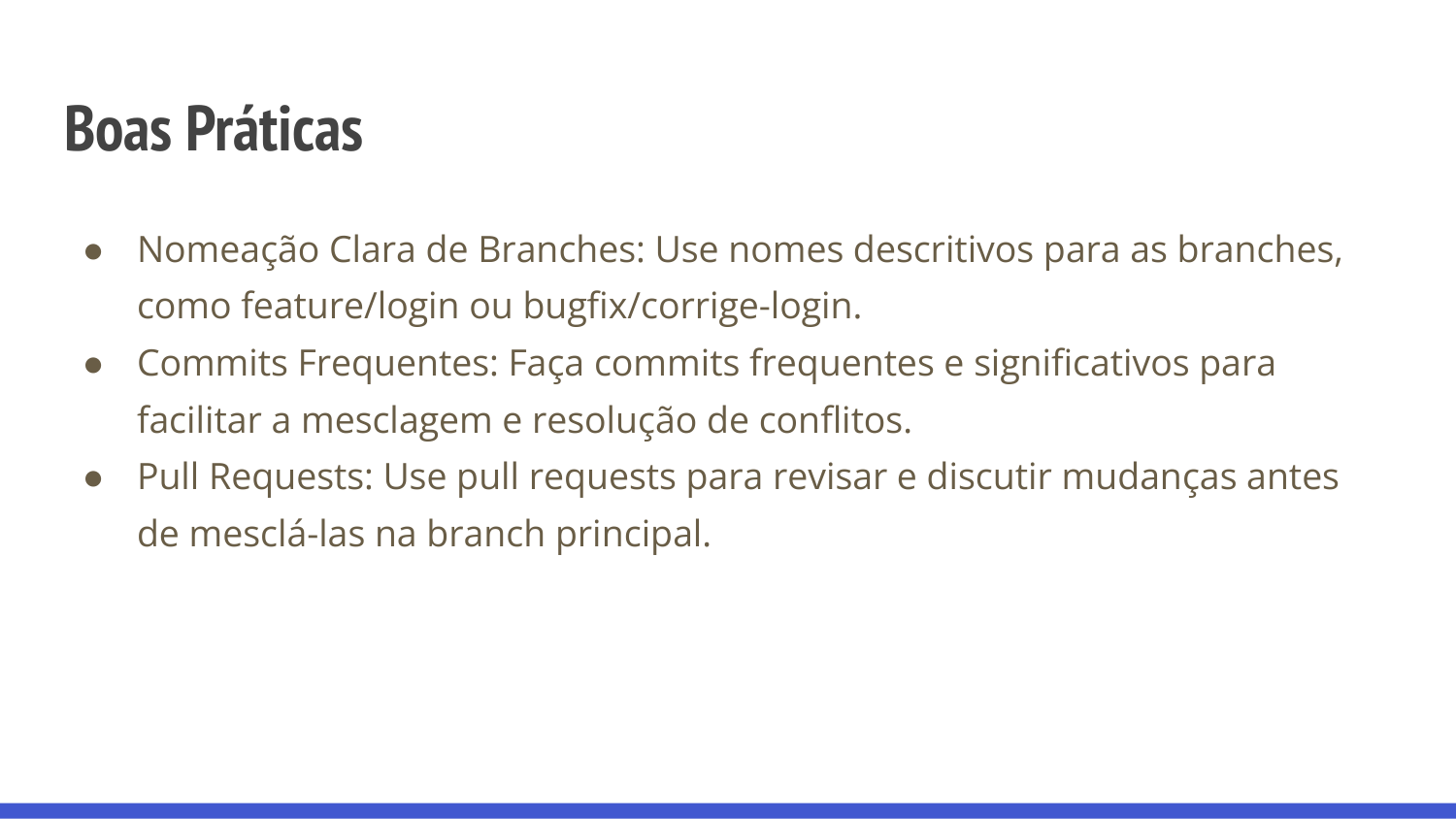

# Boas Práticas

Nomeação Clara de Branches: Use nomes descritivos para as branches, como feature/login ou bugfix/corrige-login.
Commits Frequentes: Faça commits frequentes e significativos para facilitar a mesclagem e resolução de conflitos.
Pull Requests: Use pull requests para revisar e discutir mudanças antes de mesclá-las na branch principal.